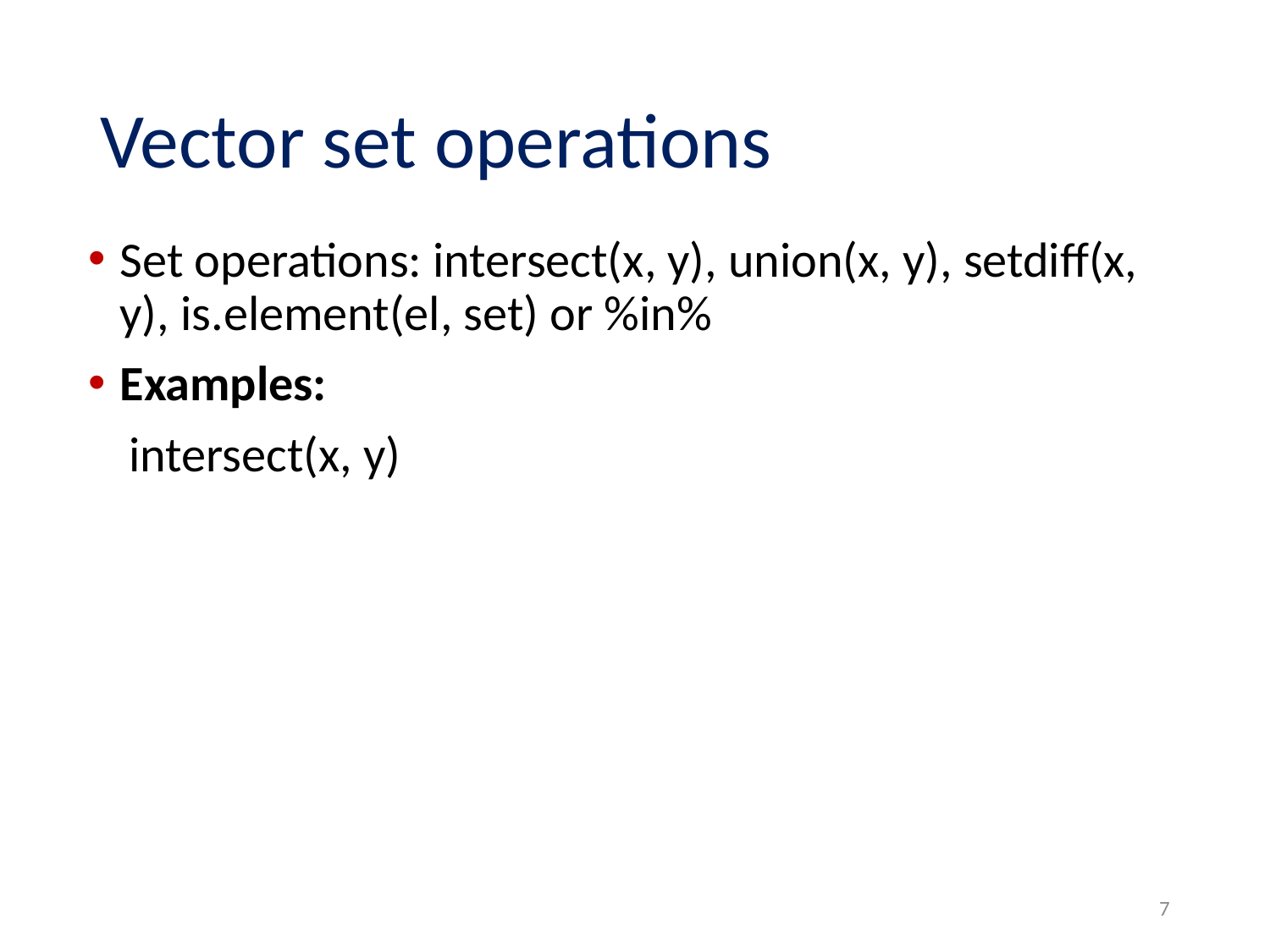

# Vector set operations
Set operations: intersect(x, y), union(x, y), setdiff(x, y), is.element(el, set) or %in%
Examples:
intersect(x, y)

7